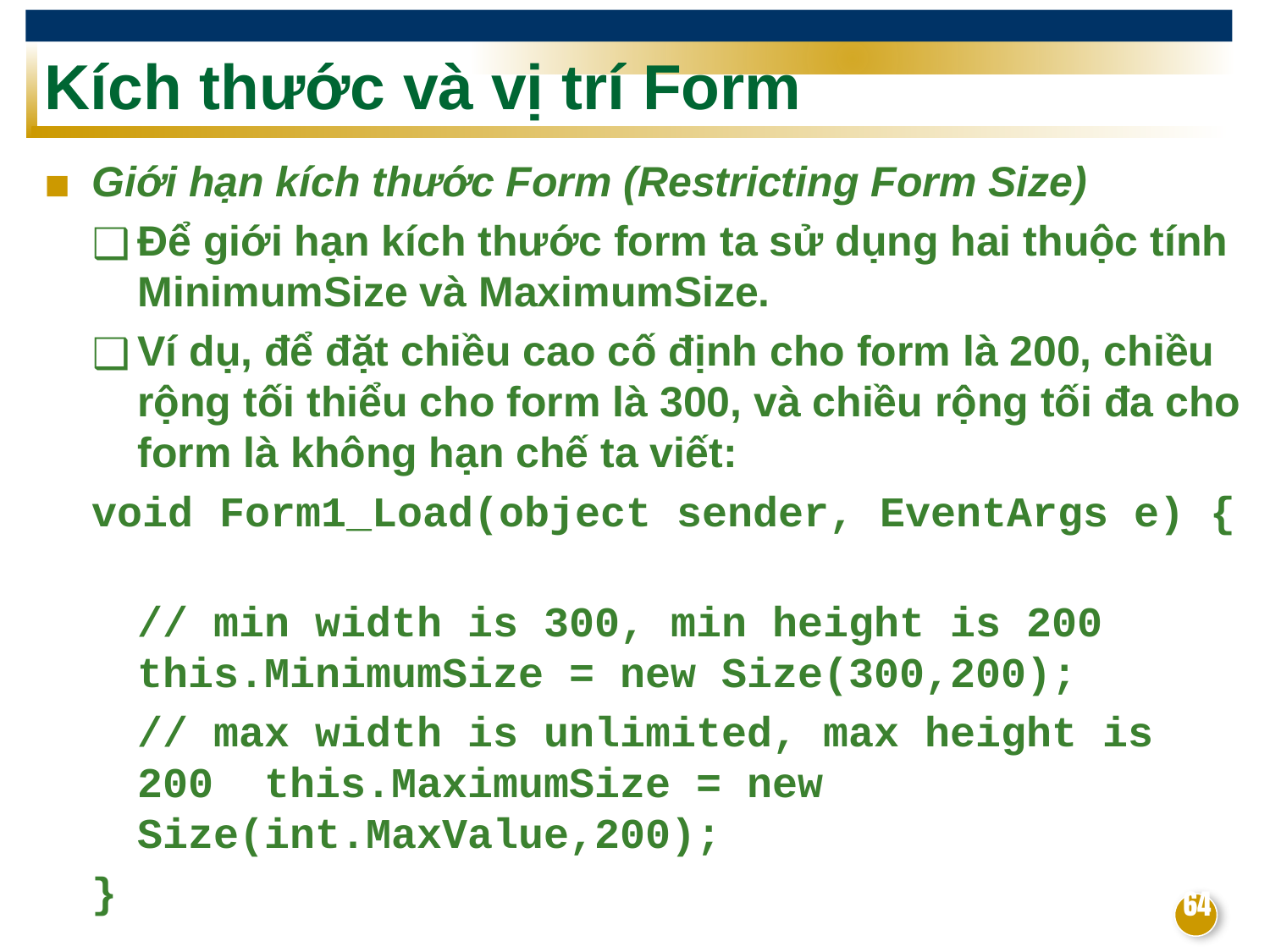

# Kích thước và vị trí Form
Giới hạn kích thước Form (Restricting Form Size)
Để giới hạn kích thước form ta sử dụng hai thuộc tính MinimumSize và MaximumSize.
Ví dụ, để đặt chiều cao cố định cho form là 200, chiều rộng tối thiểu cho form là 300, và chiều rộng tối đa cho form là không hạn chế ta viết:
void Form1_Load(object sender, EventArgs e) {
	// min width is 300, min height is 200  this.MinimumSize = new Size(300,200);
	// max width is unlimited, max height is 200  this.MaximumSize = new Size(int.MaxValue,200);
}
64